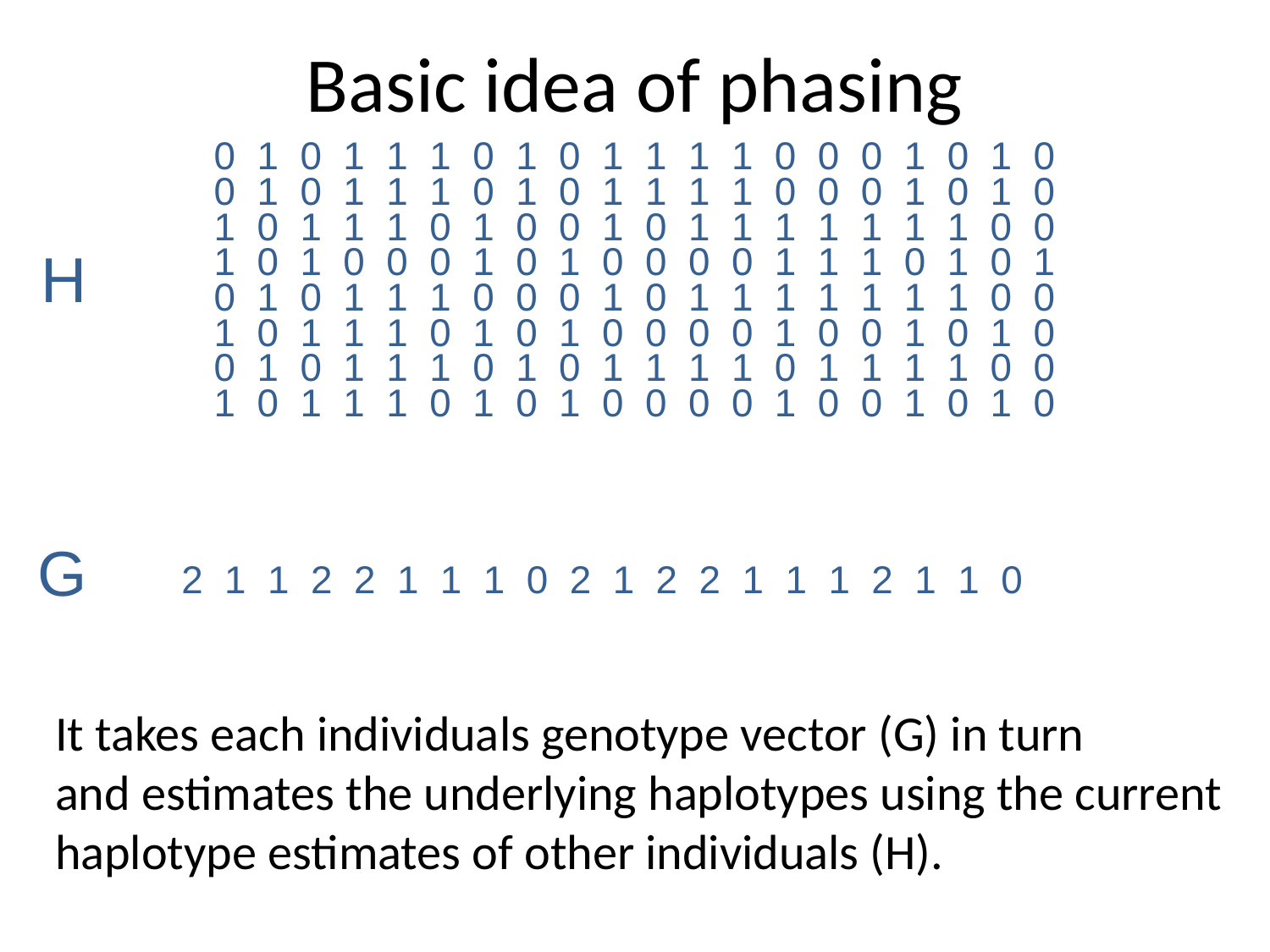

# Basic idea of phasing
0  1  0  1  1  1  0  1  0  1  1  1  1  0  0  0  1  0  1  0
0  1  0  1  1  1  0  1  0  1  1  1  1  0  0  0  1  0  1  0
1  0  1  1  1  0  1  0  0  1  0  1  1  1  1  1  1  1  0  0
1  0  1  0  0  0  1  0  1  0  0  0  0  1  1  1  0  1  0  1
0  1  0  1  1  1  0  0  0  1  0  1  1  1  1  1  1  1  0  0
1  0  1  1  1  0  1  0  1  0  0  0  0  1  0  0  1  0  1  0
0  1  0  1  1  1  0  1  0  1  1  1  1  0  1  1  1  1  0  0
1  0  1  1  1  0  1  0  1  0  0  0  0  1  0  0  1  0  1  0

2  1  1  2  2  1  1  1  0  2  1  2  2  1  1  1  2  1  1  0

H
G

It takes each individuals genotype vector (G) in turn
and estimates the underlying haplotypes using the current
haplotype estimates of other individuals (H).